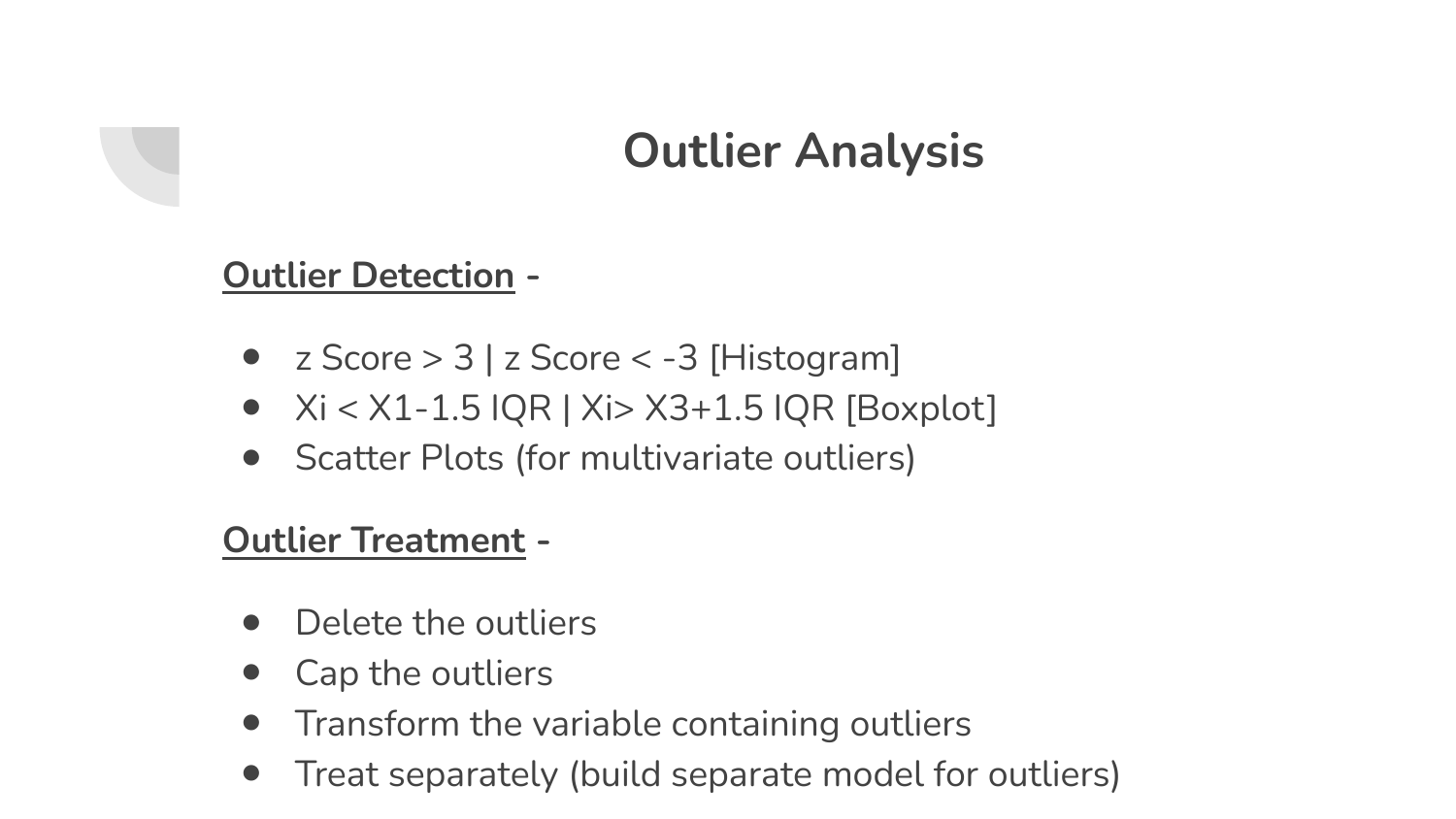

# Outlier Analysis
Outlier Detection -
z Score > 3 | z Score < -3 [Histogram]
Xi < X1-1.5 IQR | Xi> X3+1.5 IQR [Boxplot]
Scatter Plots (for multivariate outliers)
Outlier Treatment -
Delete the outliers
Cap the outliers
Transform the variable containing outliers
Treat separately (build separate model for outliers)